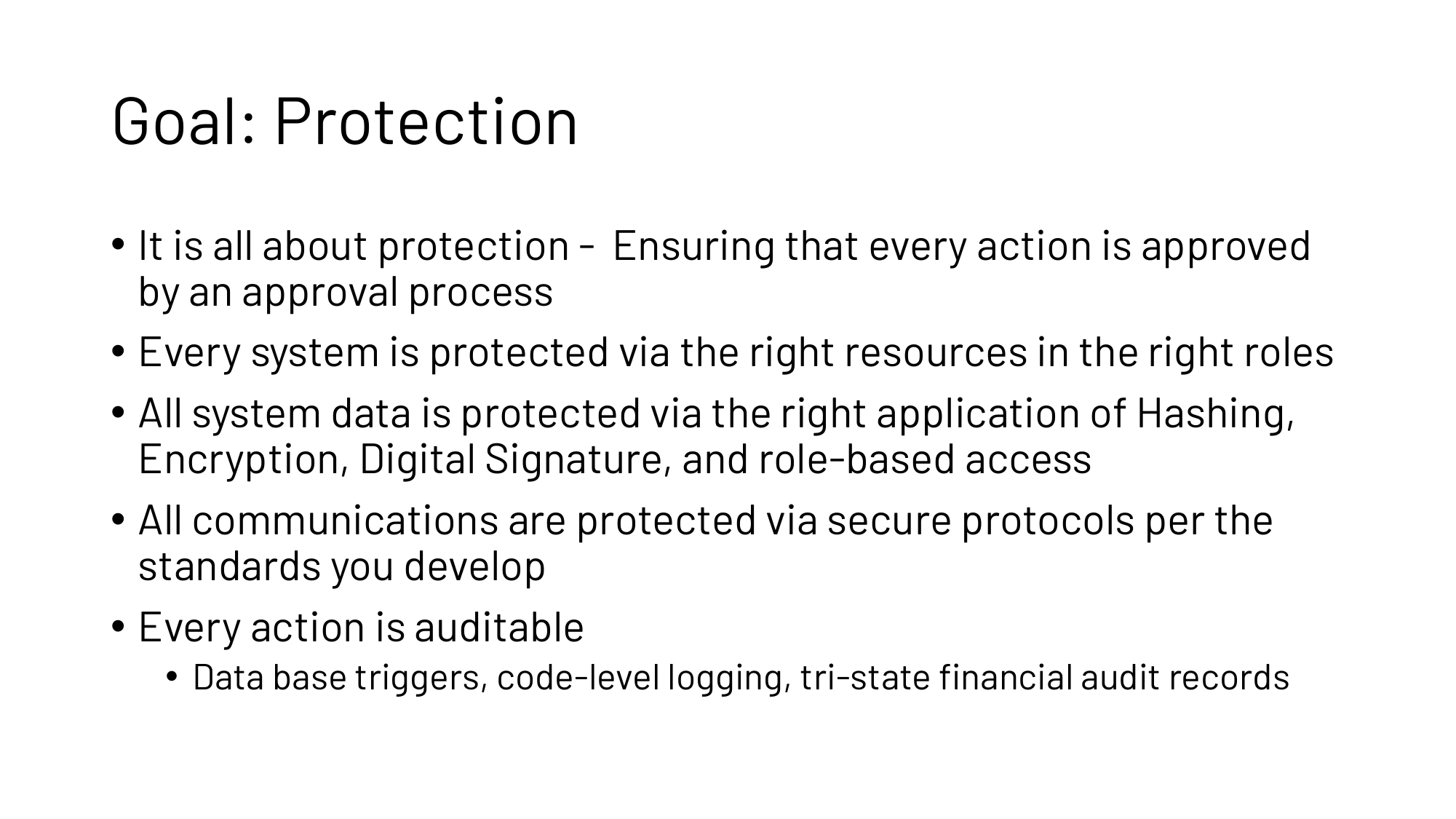

# Goal: Protection
It is all about protection -  Ensuring that every action is approved by an approval process
Every system is protected via the right resources in the right roles
All system data is protected via the right application of Hashing, Encryption, Digital Signature, and role-based access
All communications are protected via secure protocols per the standards you develop
Every action is auditable
Data base triggers, code-level logging, tri-state financial audit records